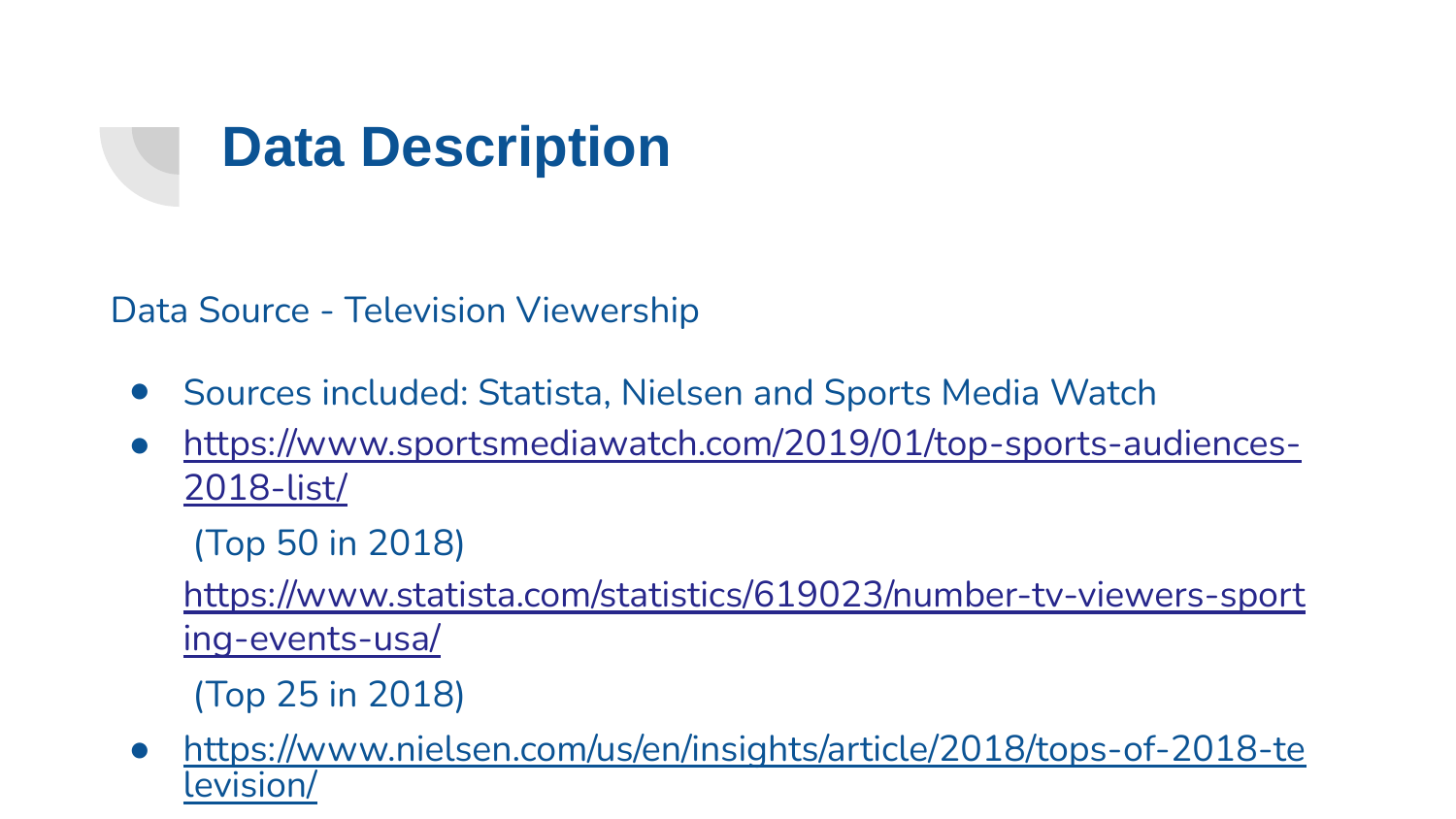

# Data Description
Data Source - Television Viewership
Sources included: Statista, Nielsen and Sports Media Watch
https://www.sportsmediawatch.com/2019/01/top-sports-audiences-2018-list/ (Top 50 in 2018) https://www.statista.com/statistics/619023/number-tv-viewers-sporting-events-usa/ (Top 25 in 2018)
https://www.nielsen.com/us/en/insights/article/2018/tops-of-2018-television/  (Top TV Programs of 2018 - Single Telecast)